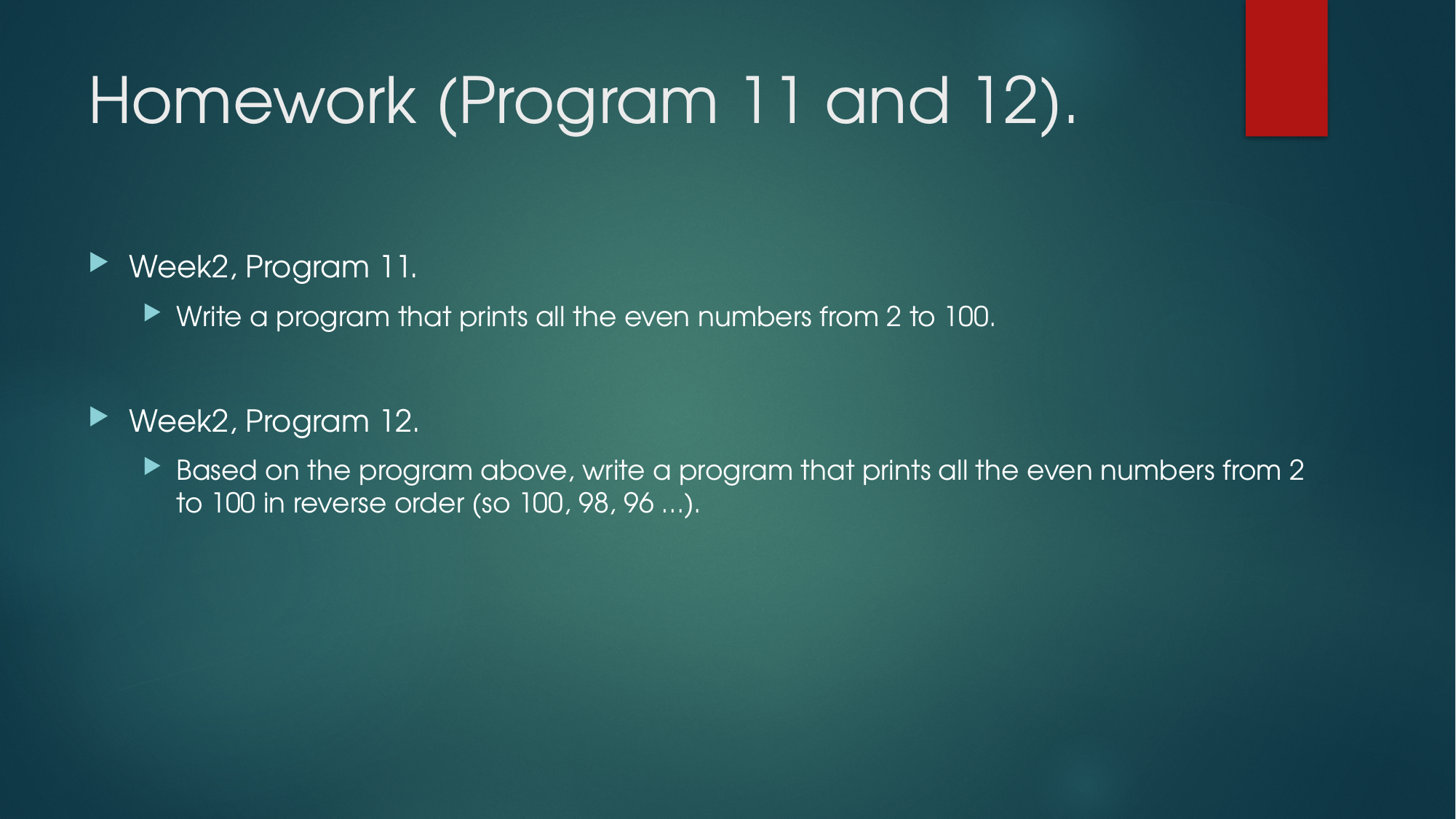

# Homework (Program 11 and 12).
Week2, Program 11.
Write a program that prints all the even numbers from 2 to 100.

Week2, Program 12.
Based on the program above, write a program that prints all the even numbers from 2 to 100 in reverse order (so 100, 98, 96 …).